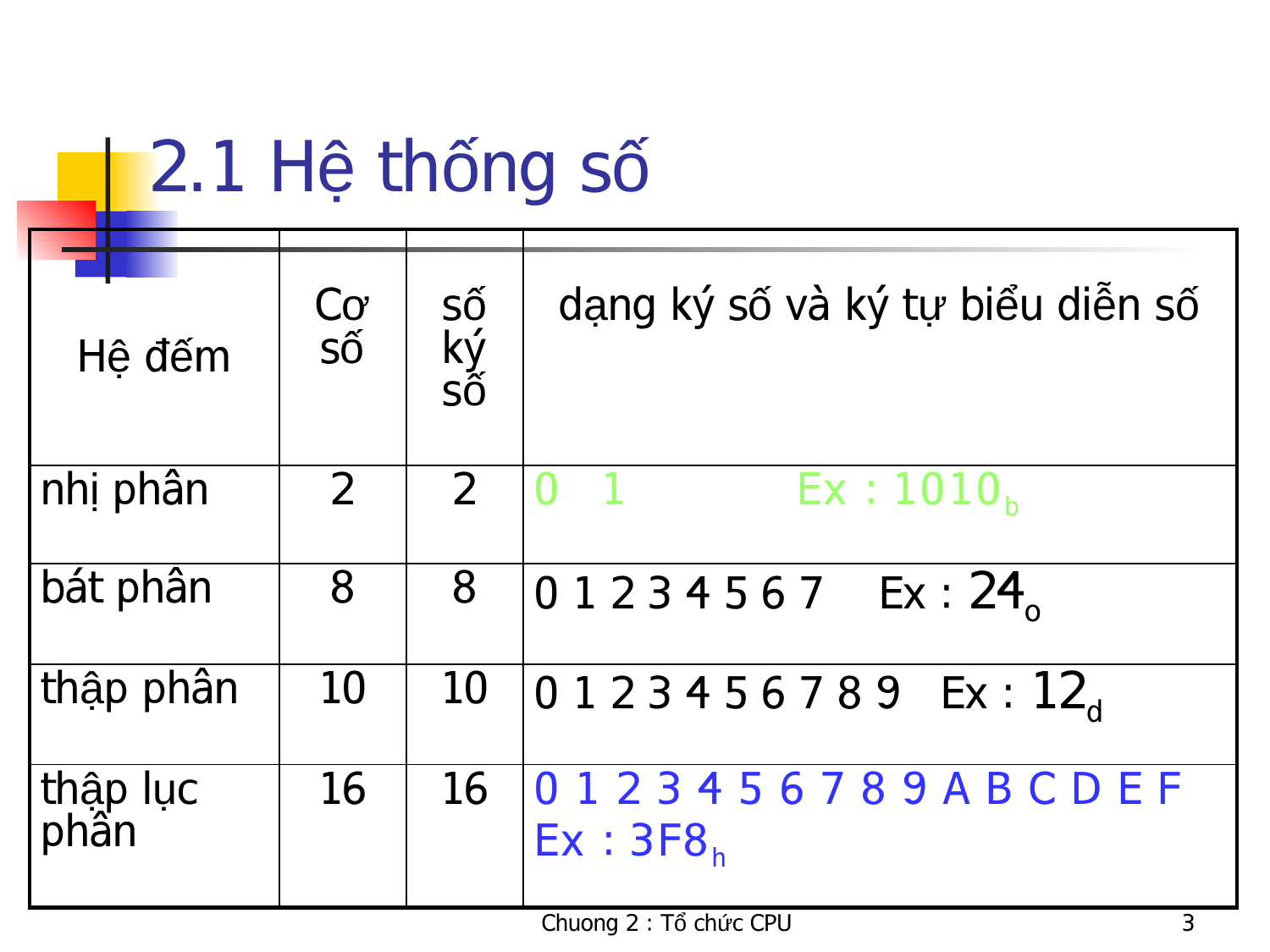

# 2.1 Hệ thống số
| Hệ đếm | Cơ số | số ký số | dạng ký số và ký tự biểu diễn số |
| --- | --- | --- | --- |
| nhị phân | 2 | 2 | 0 1 Ex : 1010b |
| bát phân | 8 | 8 | 0 1 2 3 4 5 6 7 Ex : 24o |
| thập phân | 10 | 10 | 0 1 2 3 4 5 6 7 8 9 Ex : 12d |
| thập lục phân | 16 | 16 | 0 1 2 3 4 5 6 7 8 9 A B C D E F Ex : 3F8h |

Chuong 2 : Tổ chức CPU
3